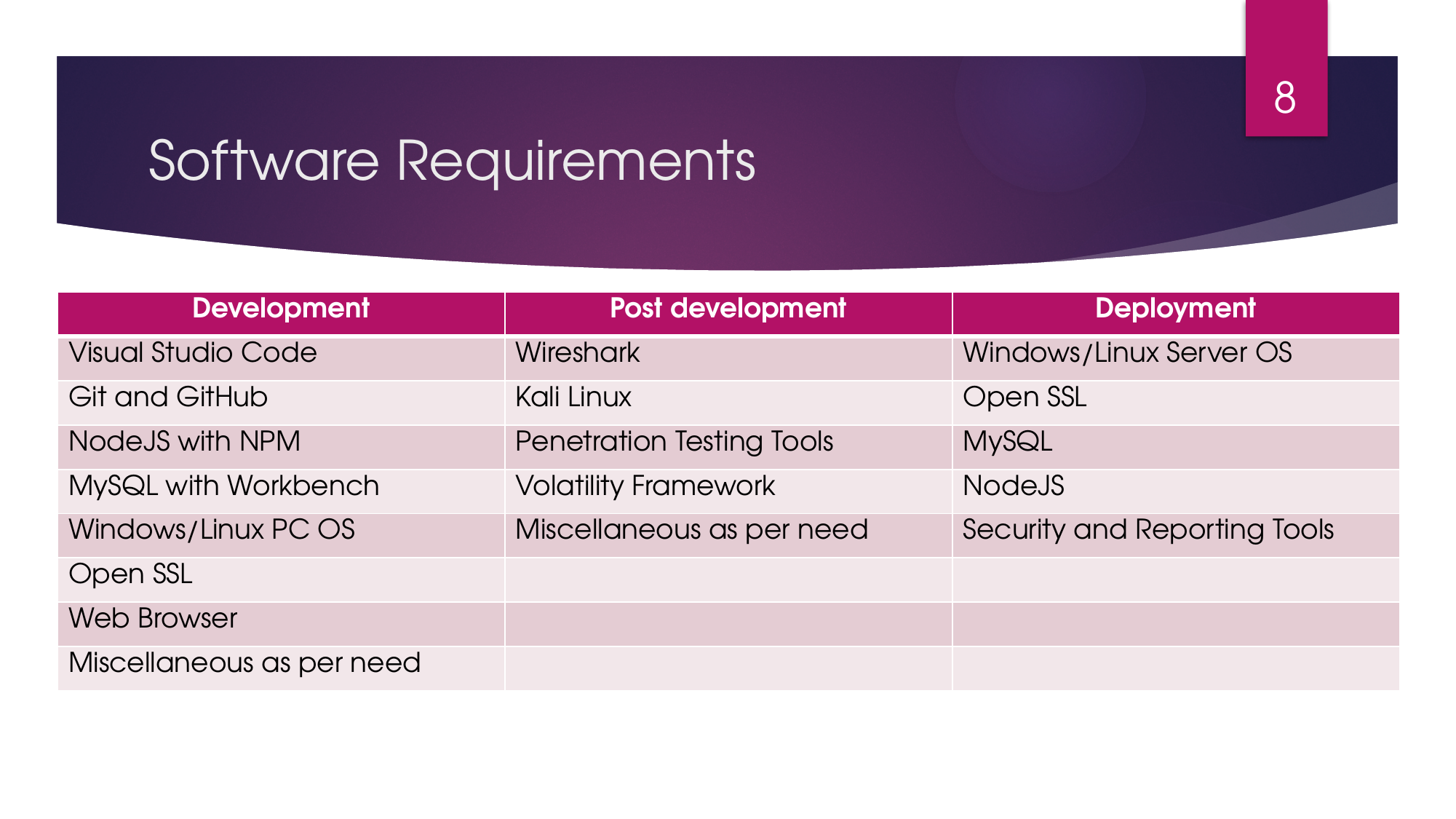

8
# Software Requirements
| Development | Post development | Deployment |
| --- | --- | --- |
| Visual Studio Code | Wireshark | Windows/Linux Server OS |
| Git and GitHub | Kali Linux | Open SSL |
| NodeJS with NPM | Penetration Testing Tools | MySQL |
| MySQL with Workbench | Volatility Framework | NodeJS |
| Windows/Linux PC OS | Miscellaneous as per need | Security and Reporting Tools |
| Open SSL |  |  |
| Web Browser |  |  |
| Miscellaneous as per need |  |  |